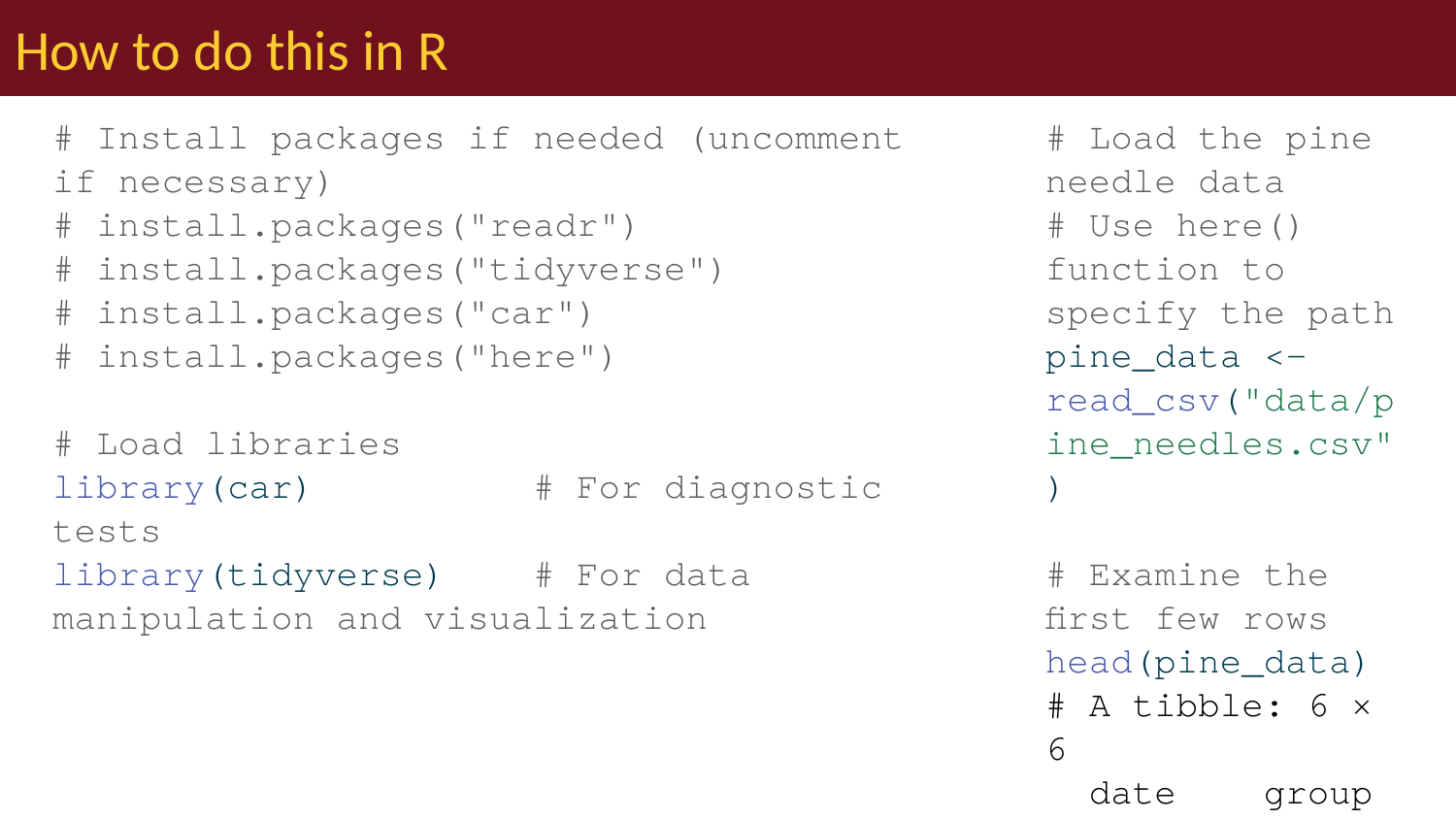

# How to do this in R
# Install packages if needed (uncomment if necessary) # install.packages("readr") # install.packages("tidyverse") # install.packages("car") # install.packages("here") # Load libraries library(car)          # For diagnostic tests library(tidyverse)    # For data manipulation and visualization
# Load the pine needle data # Use here() function to specify the path pine_data <- read_csv("data/pine_needles.csv") # Examine the first few rows head(pine_data)
# A tibble: 6 × 6
  date    group       n_s   wind  tree_no len_mm
  <chr>   <chr>       <chr> <chr>   <dbl>  <dbl>
1 3/20/25 cephalopods n     lee         1     20
2 3/20/25 cephalopods n     lee         1     21
3 3/20/25 cephalopods n     lee         1     23
4 3/20/25 cephalopods n     lee         1     25
5 3/20/25 cephalopods n     lee         1     21
6 3/20/25 cephalopods n     lee         1     16
grayling_df <- read_csv("data/gray_I3_I8.csv")